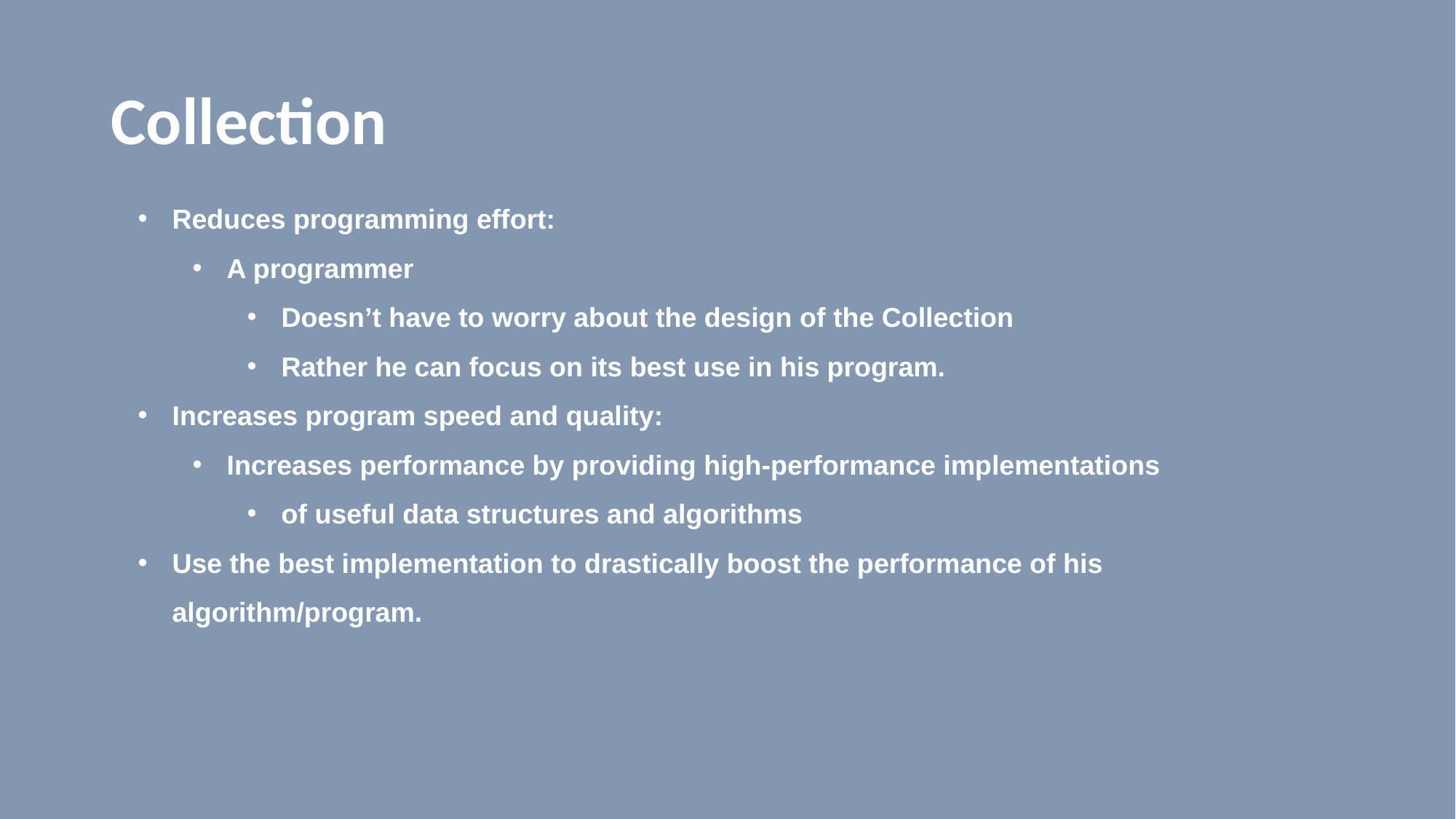

# Collection
Reduces programming effort:
A programmer
Doesn’t have to worry about the design of the Collection
Rather he can focus on its best use in his program.
Increases program speed and quality:
Increases performance by providing high-performance implementations
of useful data structures and algorithms
Use the best implementation to drastically boost the performance of his algorithm/program.